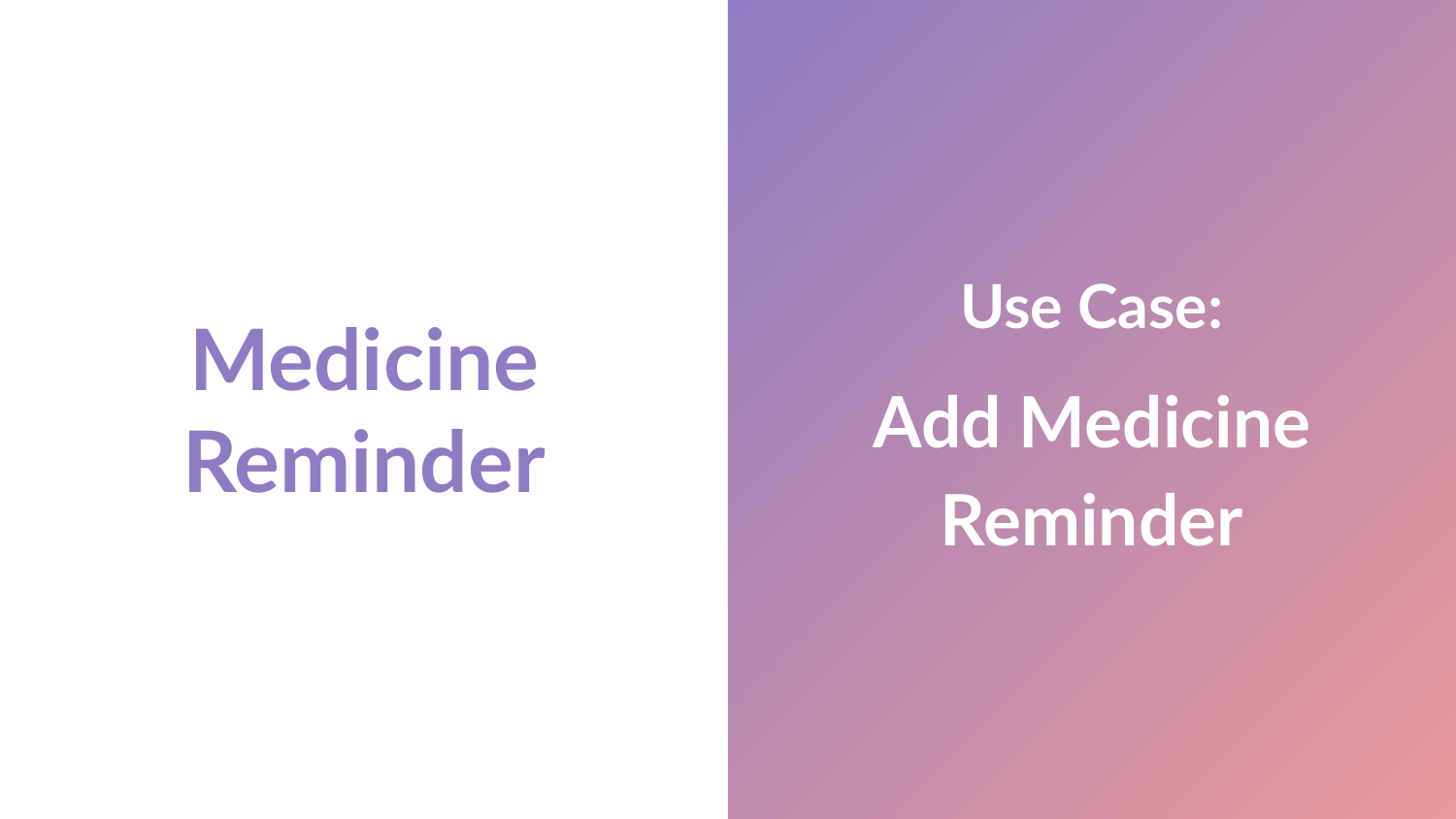

Use Case:
Add Medicine Reminder
# Medicine Reminder